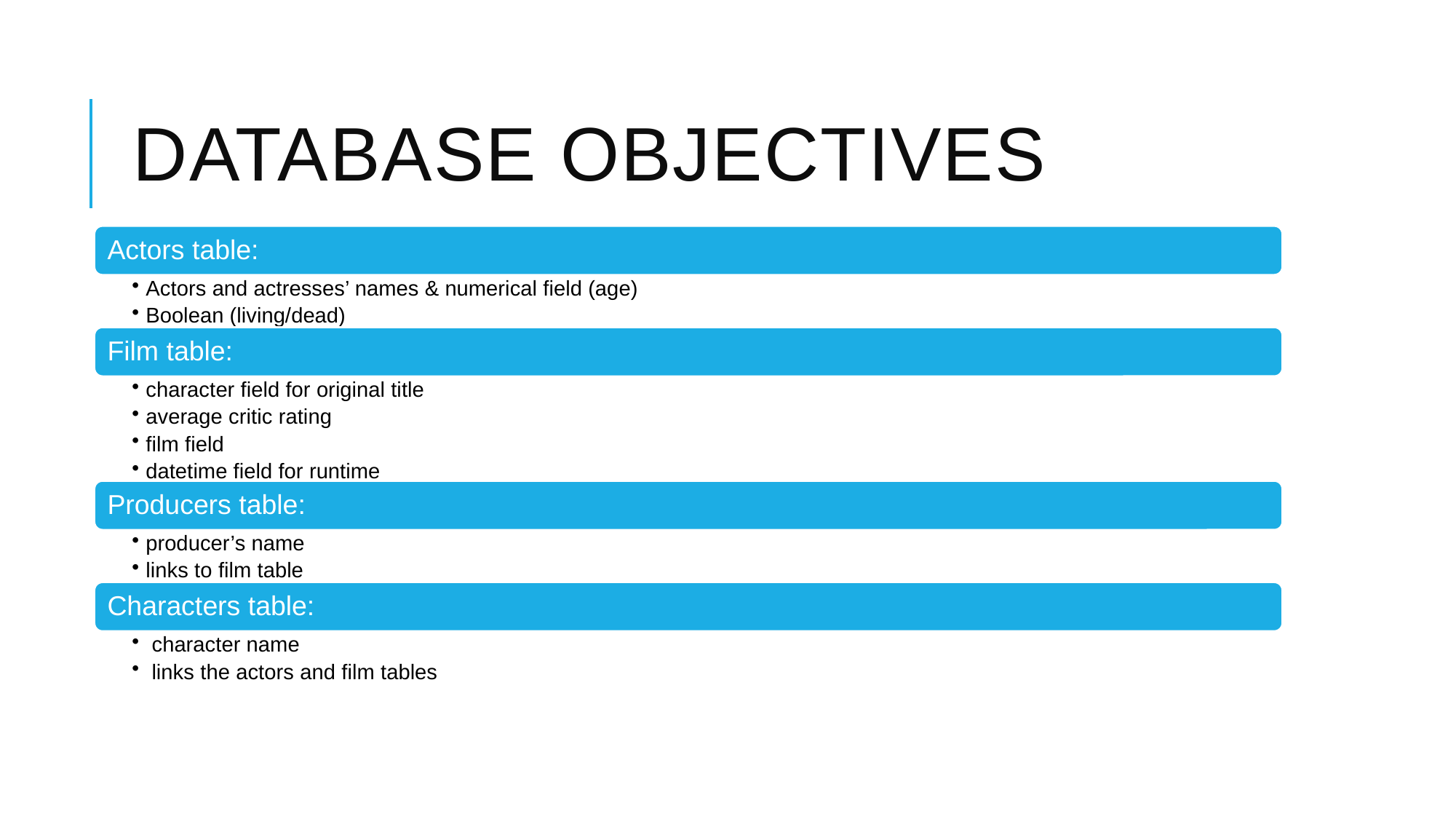

# Database objectives
Actors table:
Actors and actresses’ names & numerical field (age)
Boolean (living/dead)
Film table:
character field for original title
average critic rating
film field
datetime field for runtime
Producers table:
producer’s name
links to film table
Characters table:
 character name
 links the actors and film tables